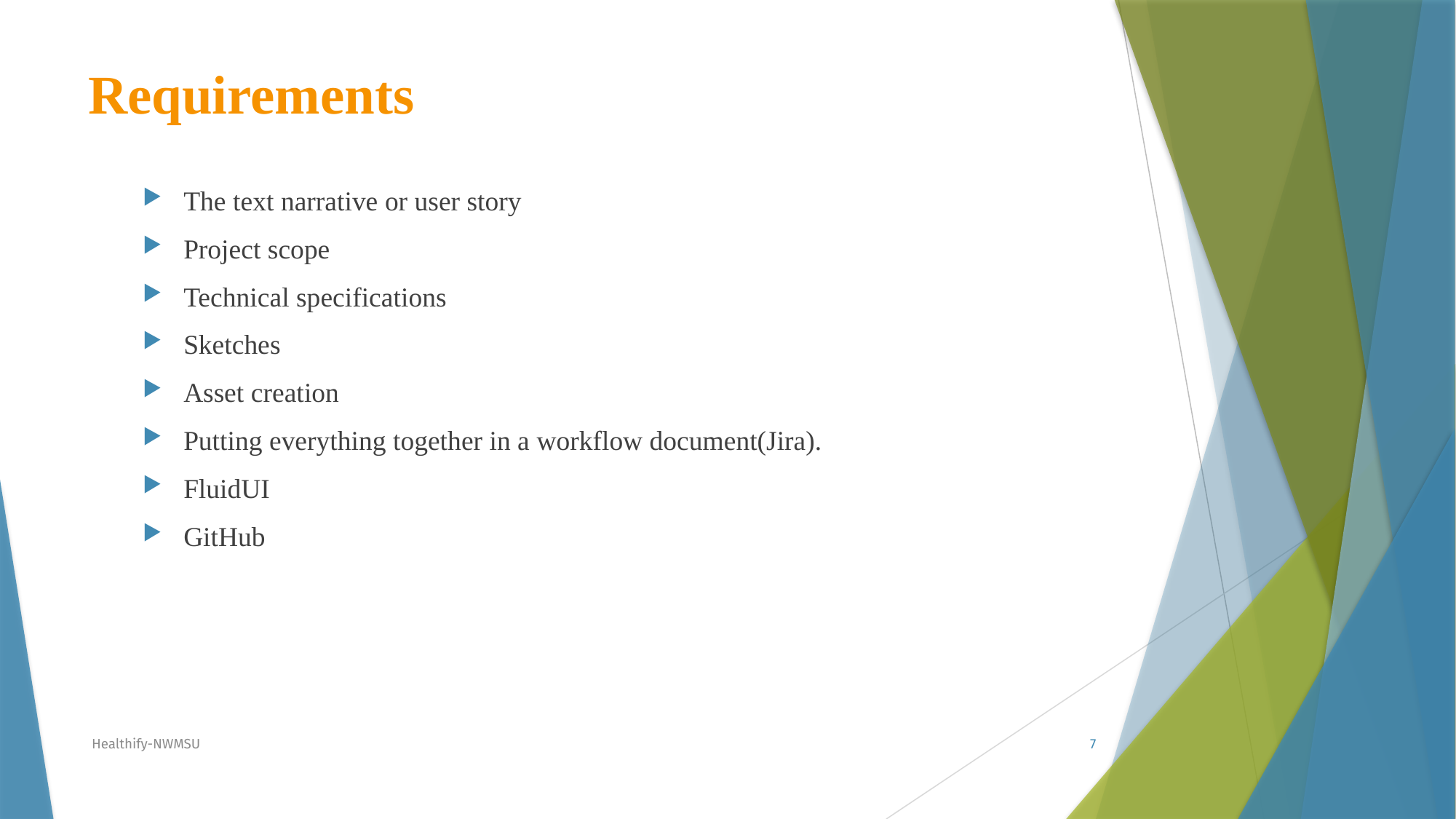

# Requirements
The text narrative or user story
Project scope
Technical specifications
Sketches
Asset creation
Putting everything together in a workflow document(Jira).
FluidUI
GitHub

Healthify-NWMSU
7